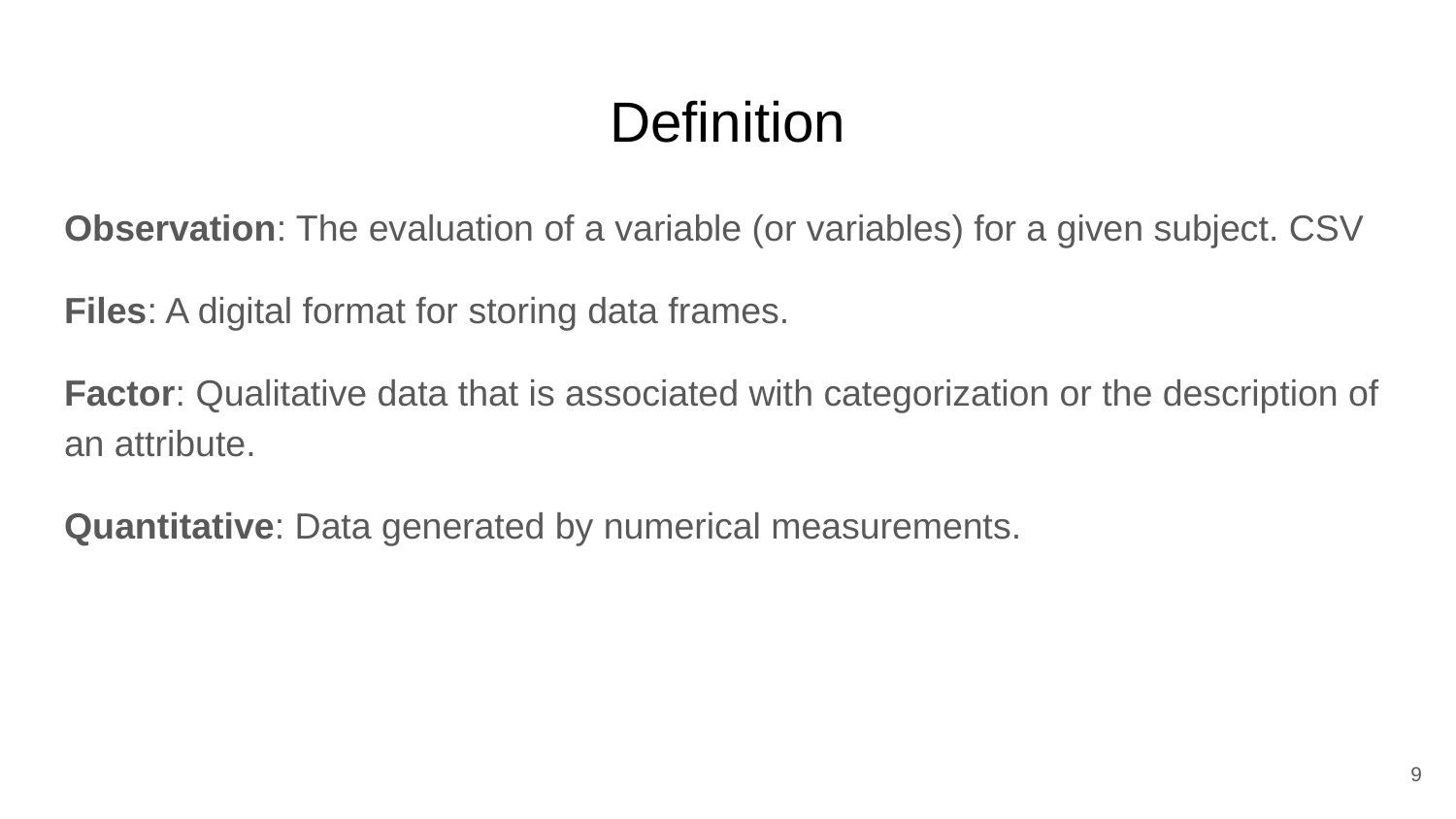

# Definition
Observation: The evaluation of a variable (or variables) for a given subject. CSV
Files: A digital format for storing data frames.
Factor: Qualitative data that is associated with categorization or the description of an attribute.
Quantitative: Data generated by numerical measurements.
9